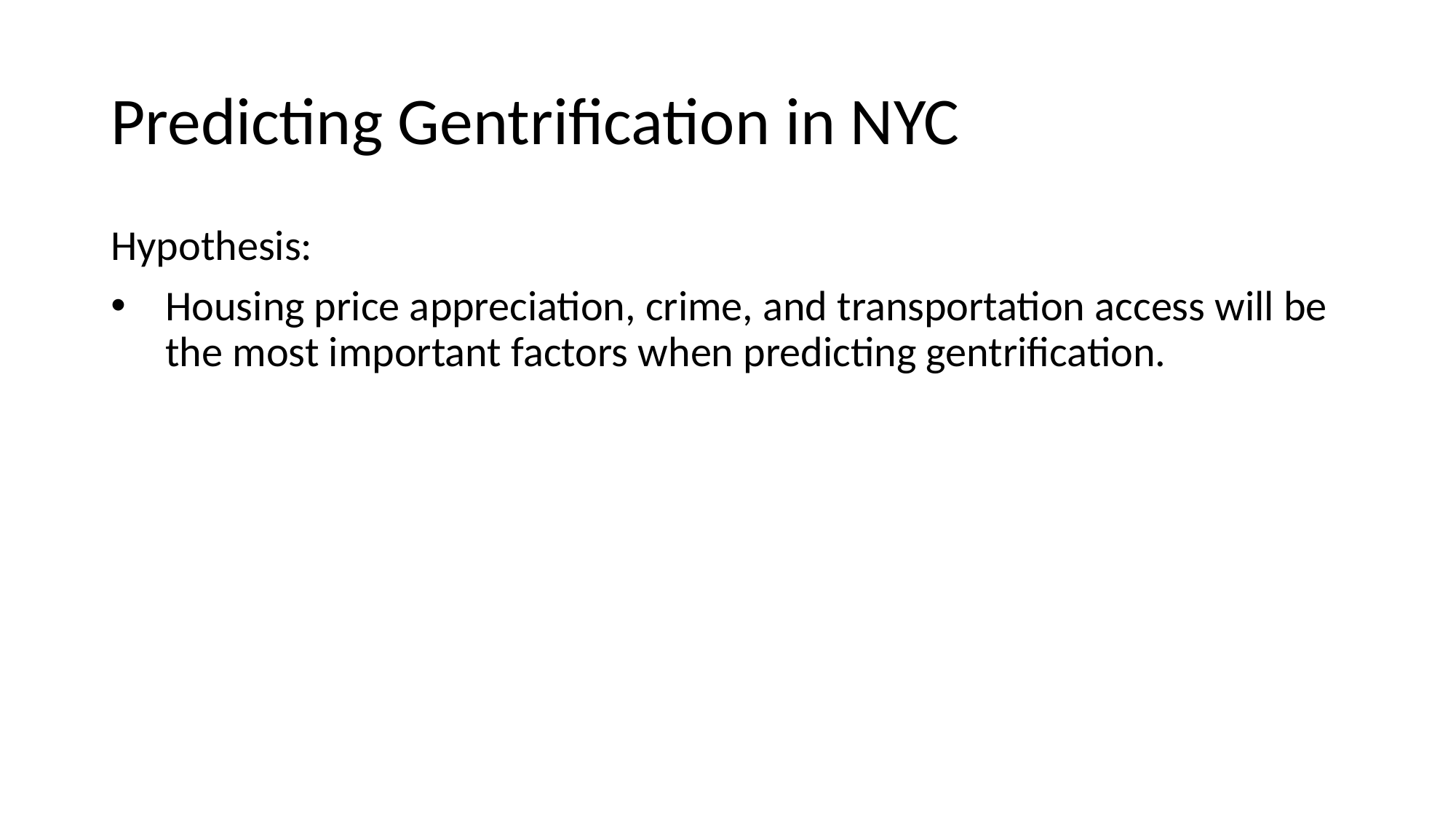

# Predicting Gentrification in NYC
Hypothesis:
Housing price appreciation, crime, and transportation access will be the most important factors when predicting gentrification.